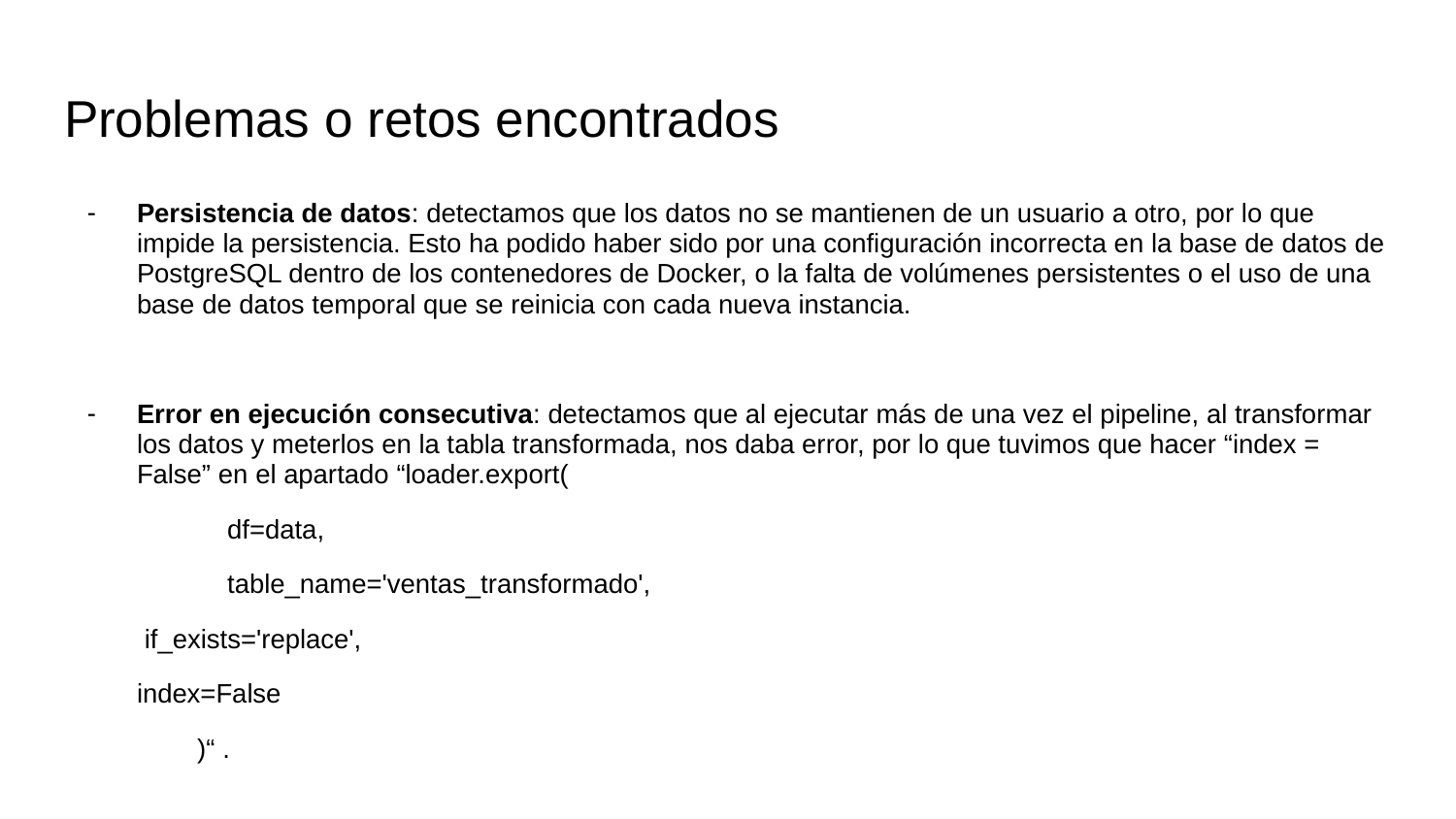

# Problemas o retos encontrados
Persistencia de datos: detectamos que los datos no se mantienen de un usuario a otro, por lo que impide la persistencia. Esto ha podido haber sido por una configuración incorrecta en la base de datos de PostgreSQL dentro de los contenedores de Docker, o la falta de volúmenes persistentes o el uso de una base de datos temporal que se reinicia con cada nueva instancia.

Error en ejecución consecutiva: detectamos que al ejecutar más de una vez el pipeline, al transformar los datos y meterlos en la tabla transformada, nos daba error, por lo que tuvimos que hacer “index = False” en el apartado “loader.export(
            df=data,
            table_name='ventas_transformado',
 if_exists='replace',
index=False
        )“ .